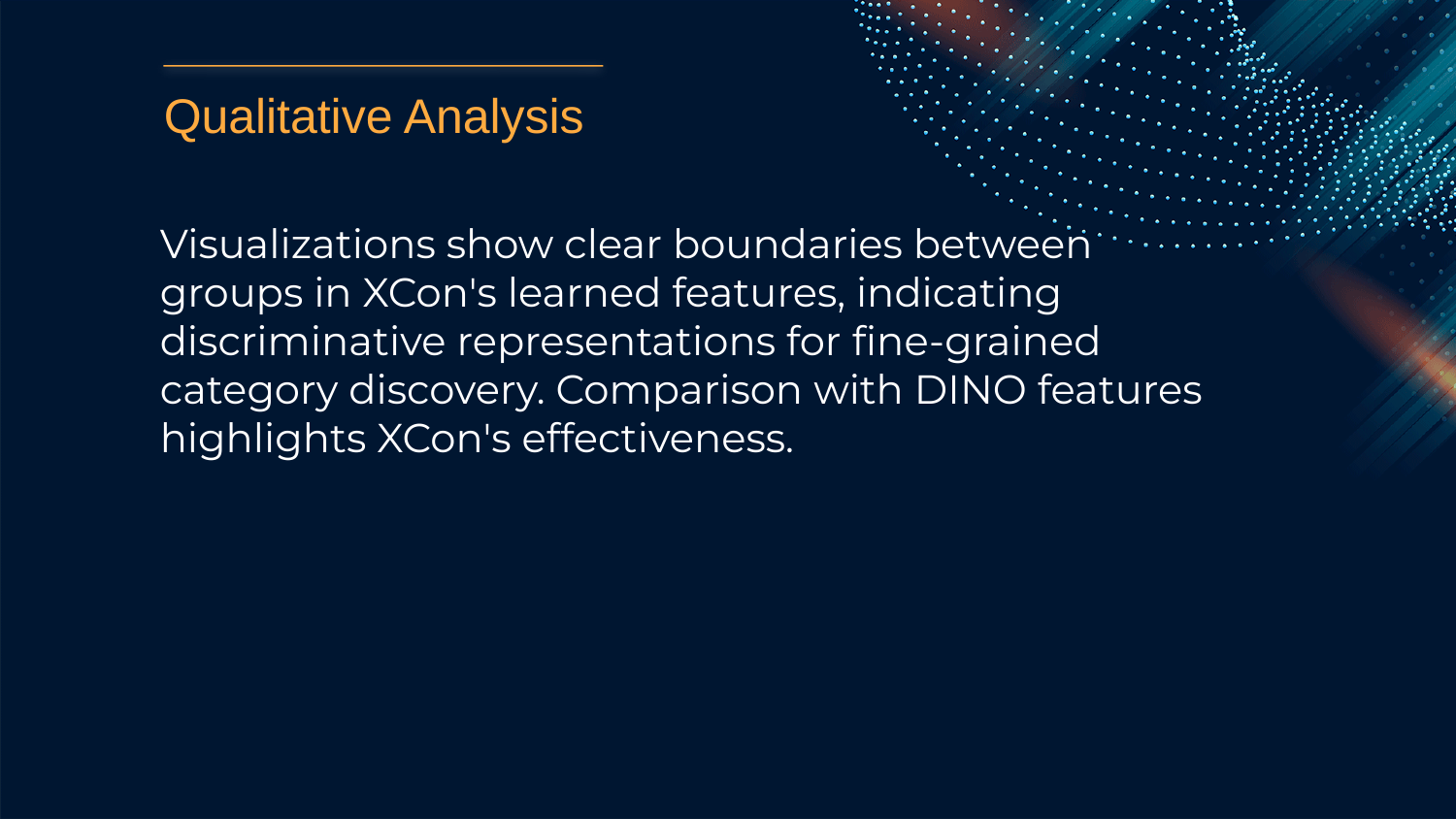

Qualitative Analysis
Visualizations show clear boundaries between groups in XCon's learned features, indicating discriminative representations for fine-grained category discovery. Comparison with DINO features highlights XCon's effectiveness.